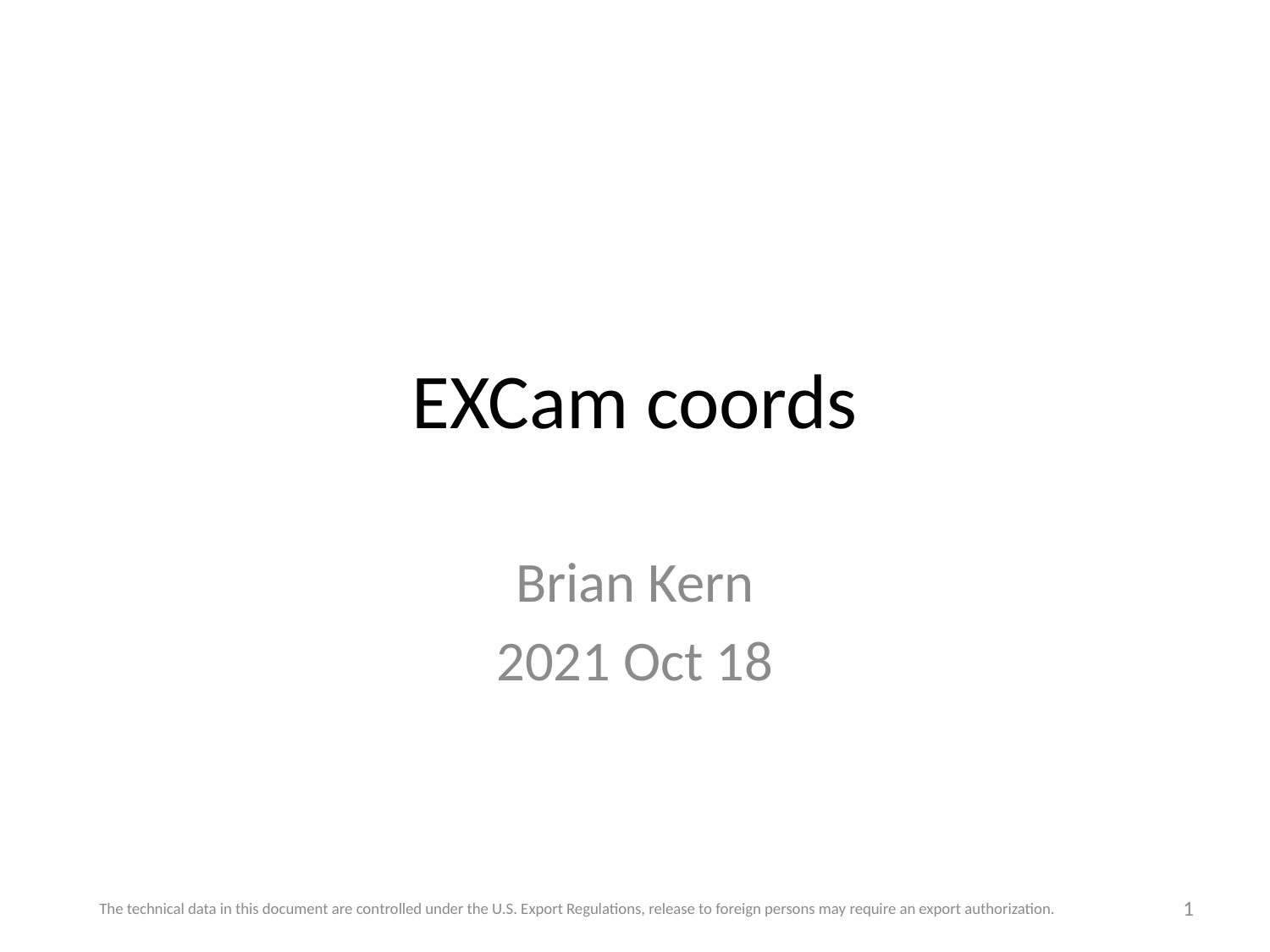

# EXCam coords
Brian Kern
2021 Oct 18
The technical data in this document are controlled under the U.S. Export Regulations, release to foreign persons may require an export authorization.
1